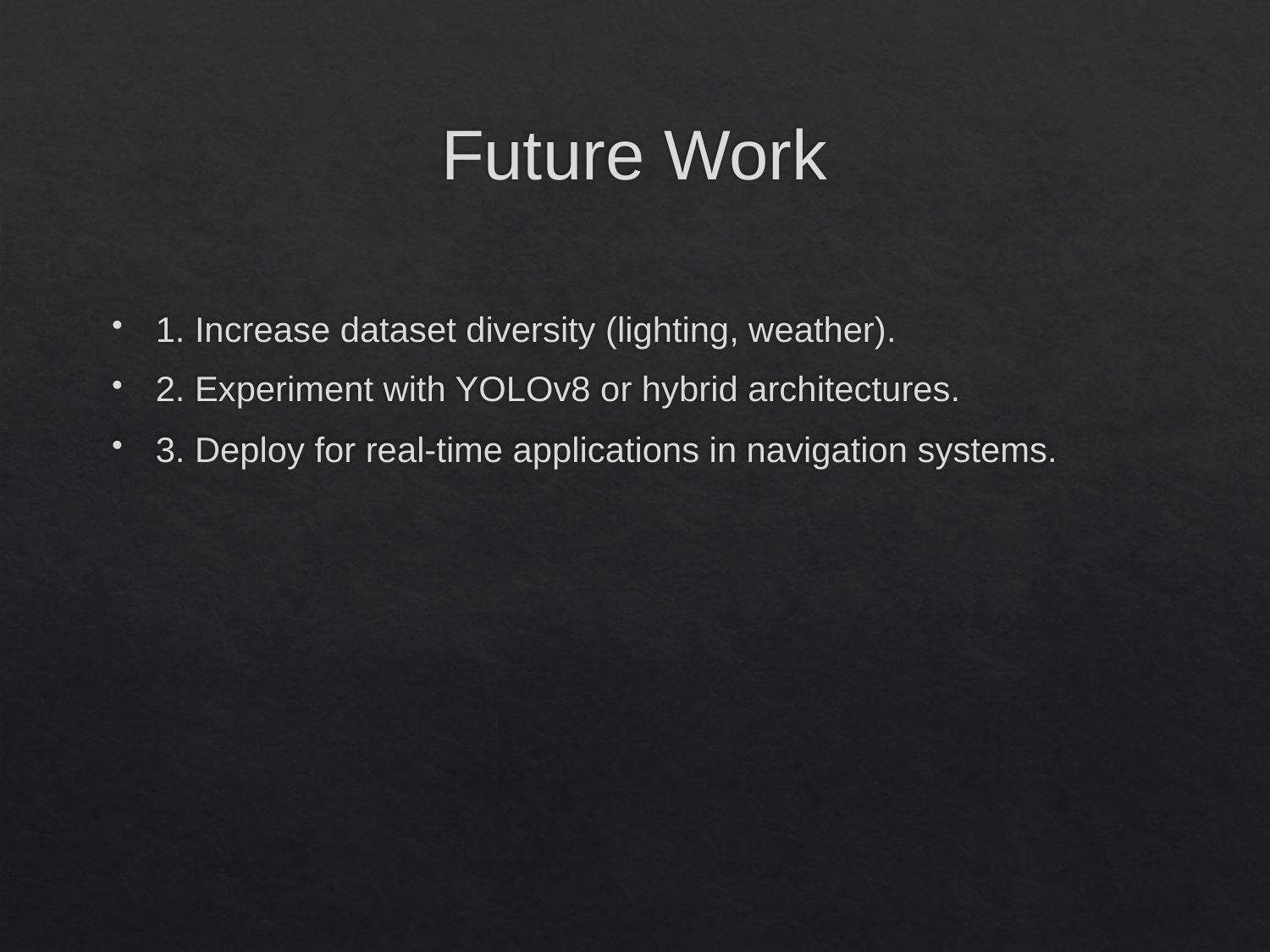

# Future Work

1. Increase dataset diversity (lighting, weather).
2. Experiment with YOLOv8 or hybrid architectures.
3. Deploy for real-time applications in navigation systems.